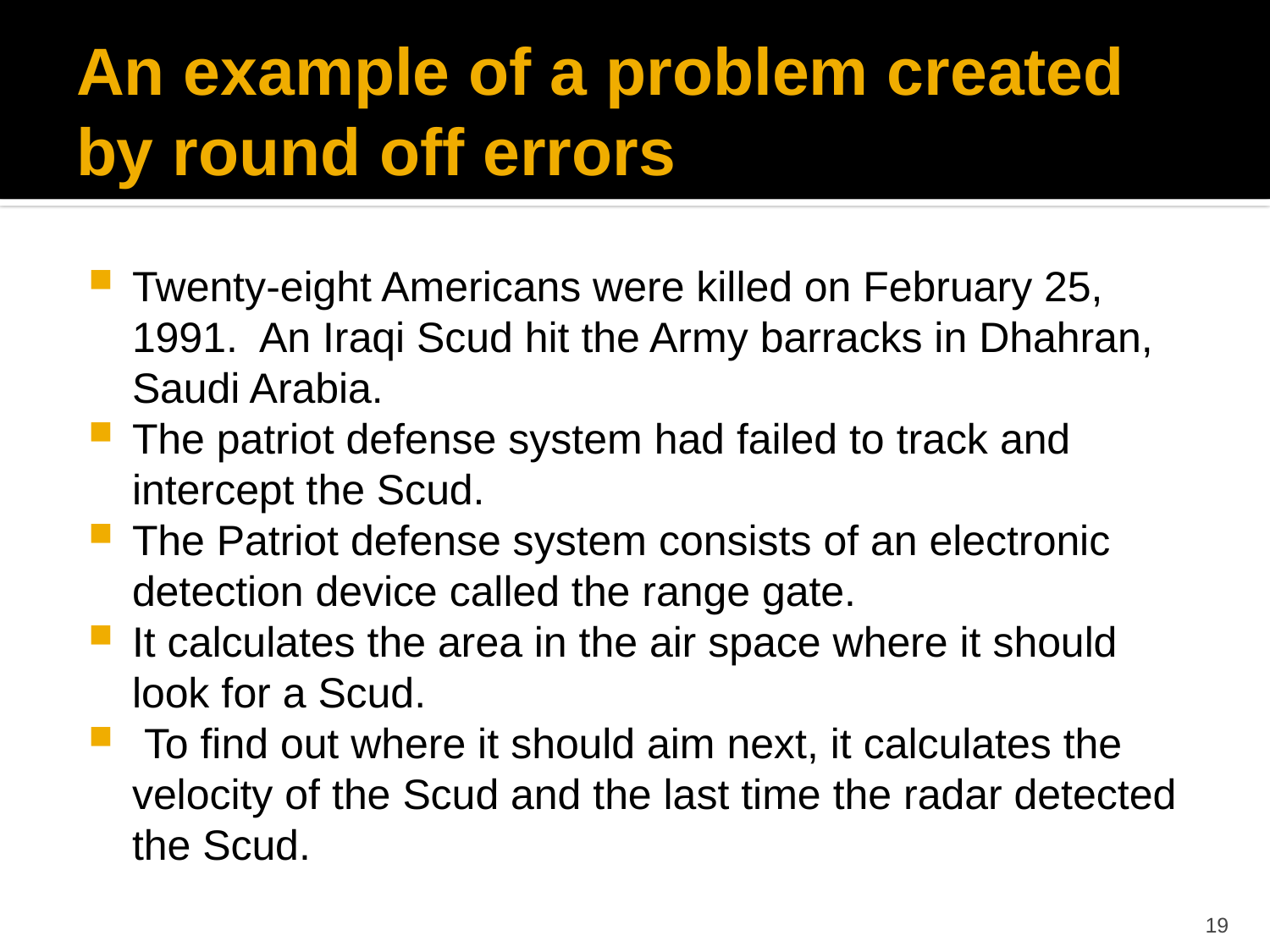

# An example of a problem created by round off errors
Twenty-eight Americans were killed on February 25, 1991.  An Iraqi Scud hit the Army barracks in Dhahran, Saudi Arabia.
The patriot defense system had failed to track and intercept the Scud.
The Patriot defense system consists of an electronic detection device called the range gate.
It calculates the area in the air space where it should look for a Scud.
 To find out where it should aim next, it calculates the velocity of the Scud and the last time the radar detected the Scud.
19